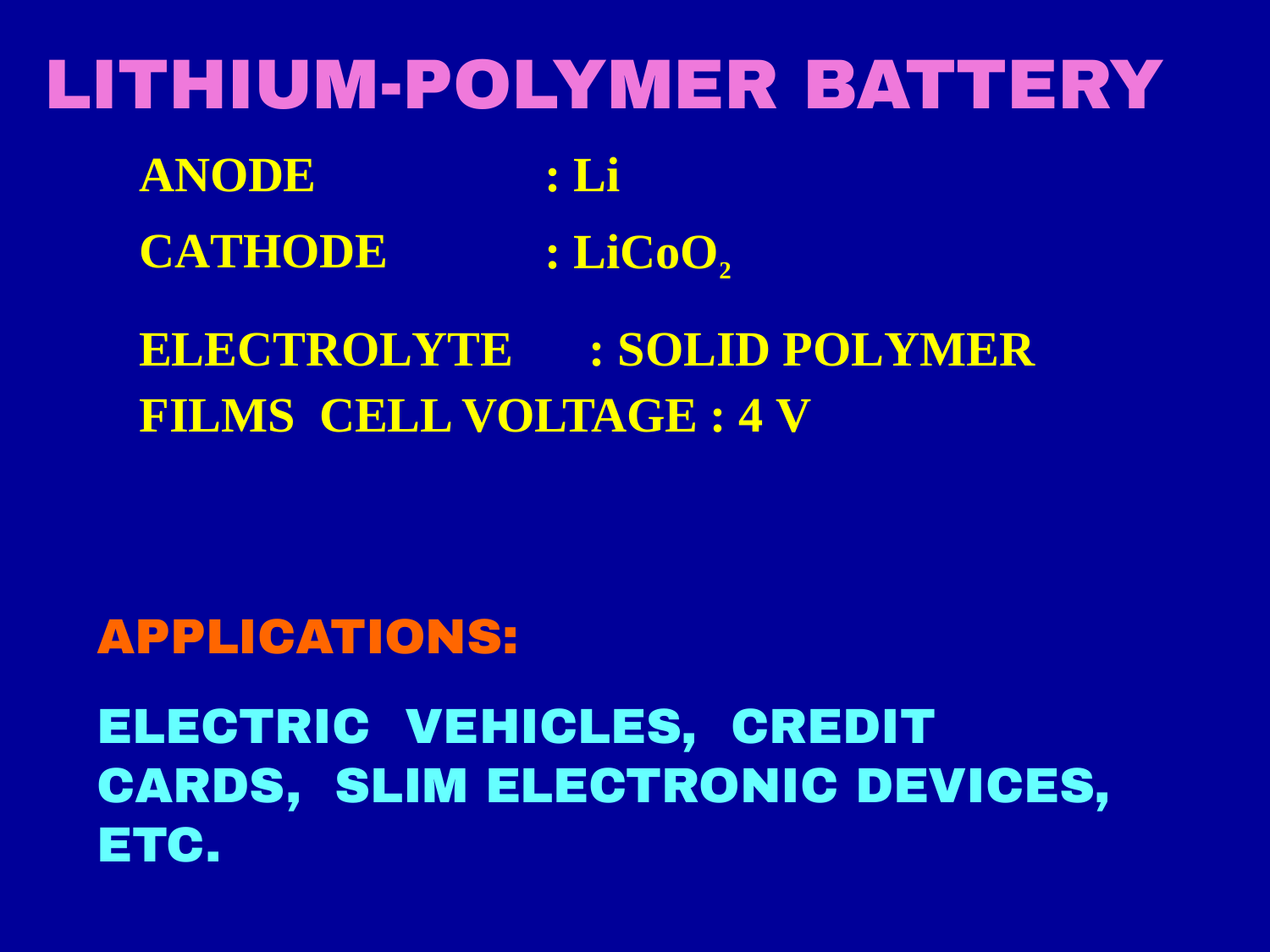

# LITHIUM-POLYMER BATTERY
ANODE  CATHODE
: Li
: LiCoO2
ELECTROLYTE	: SOLID POLYMER	FILMS  CELL VOLTAGE : 4 V

APPLICATIONS:
ELECTRIC	VEHICLES,	CREDIT	CARDS,  SLIM ELECTRONIC DEVICES,	ETC.